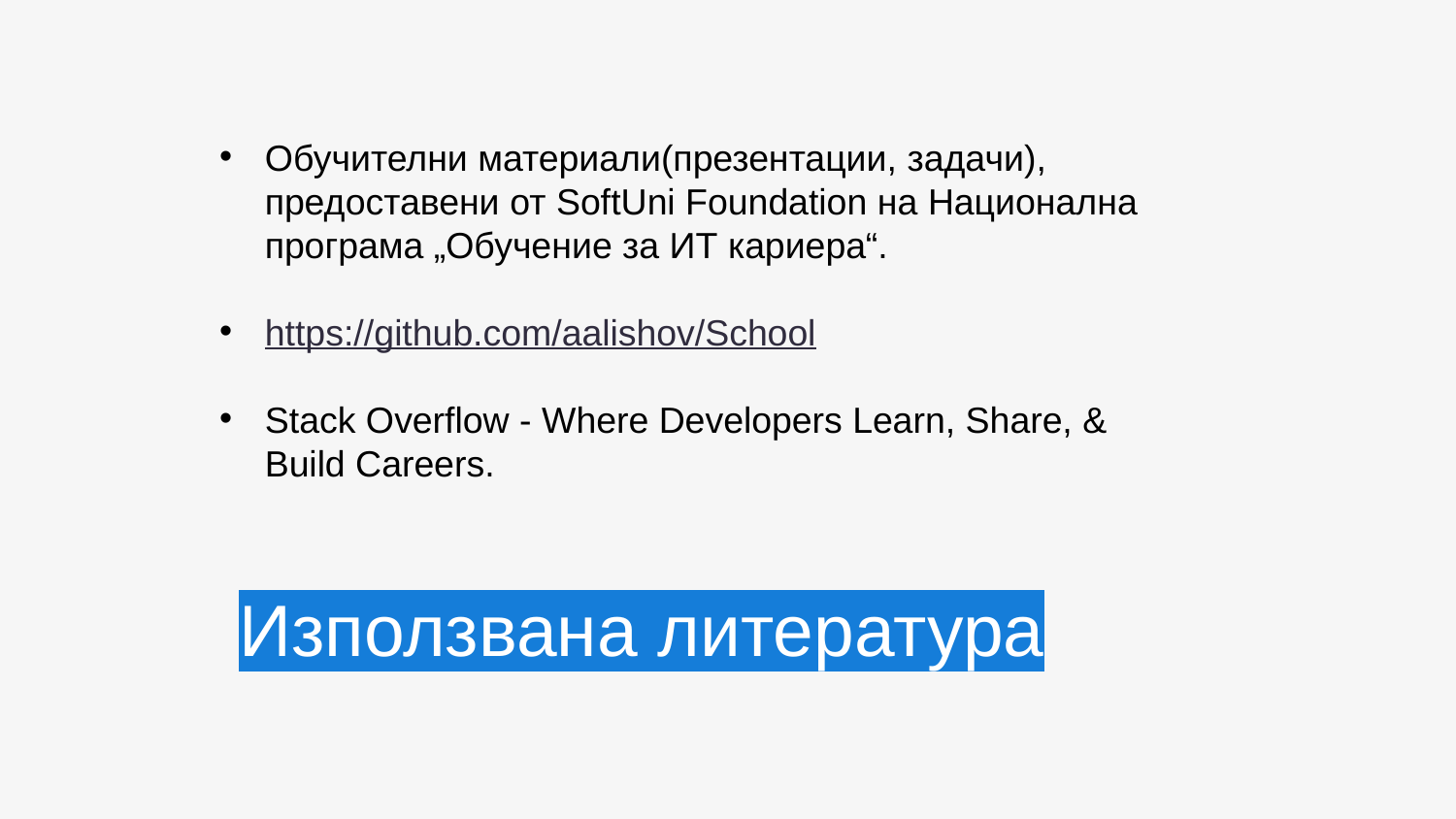

Обучителни материали(презентации, задачи), предоставени от SoftUni Foundation на Национална програма „Обучение за ИТ кариера“.

https://github.com/aalishov/School

Stack Overflow - Where Developers Learn, Share, & Build Careers.
# Използвана литература